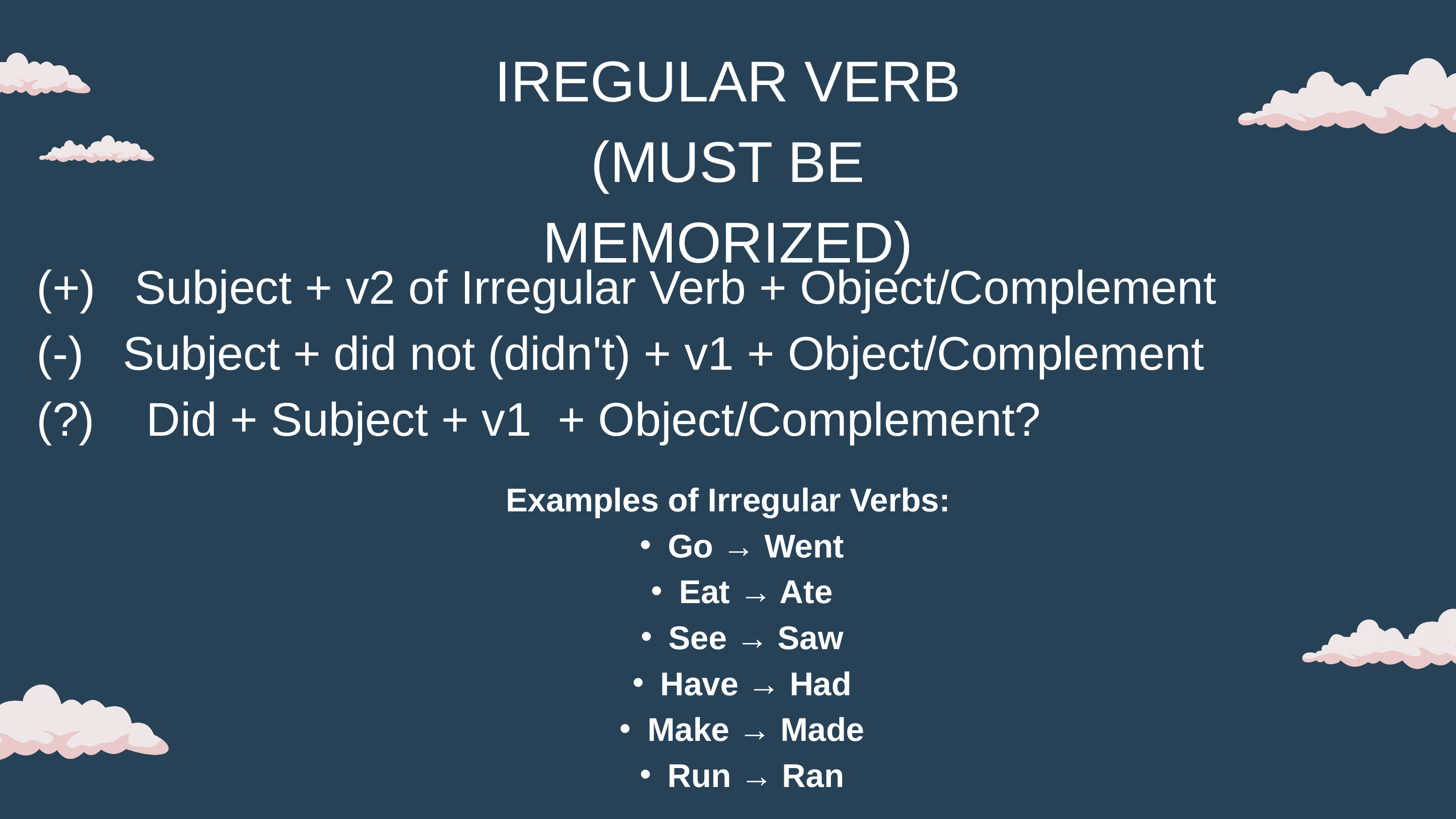

IREGULAR VERB
(MUST BE MEMORIZED)

(+)   Subject + v2 of Irregular Verb + Object/Complement
(-)   Subject + did not (didn't) + v1 + Object/Complement
(?)    Did + Subject + v1  + Object/Complement?

Examples of Irregular Verbs:
Go → Went
Eat → Ate
See → Saw
Have → Had
Make → Made
Run → Ran